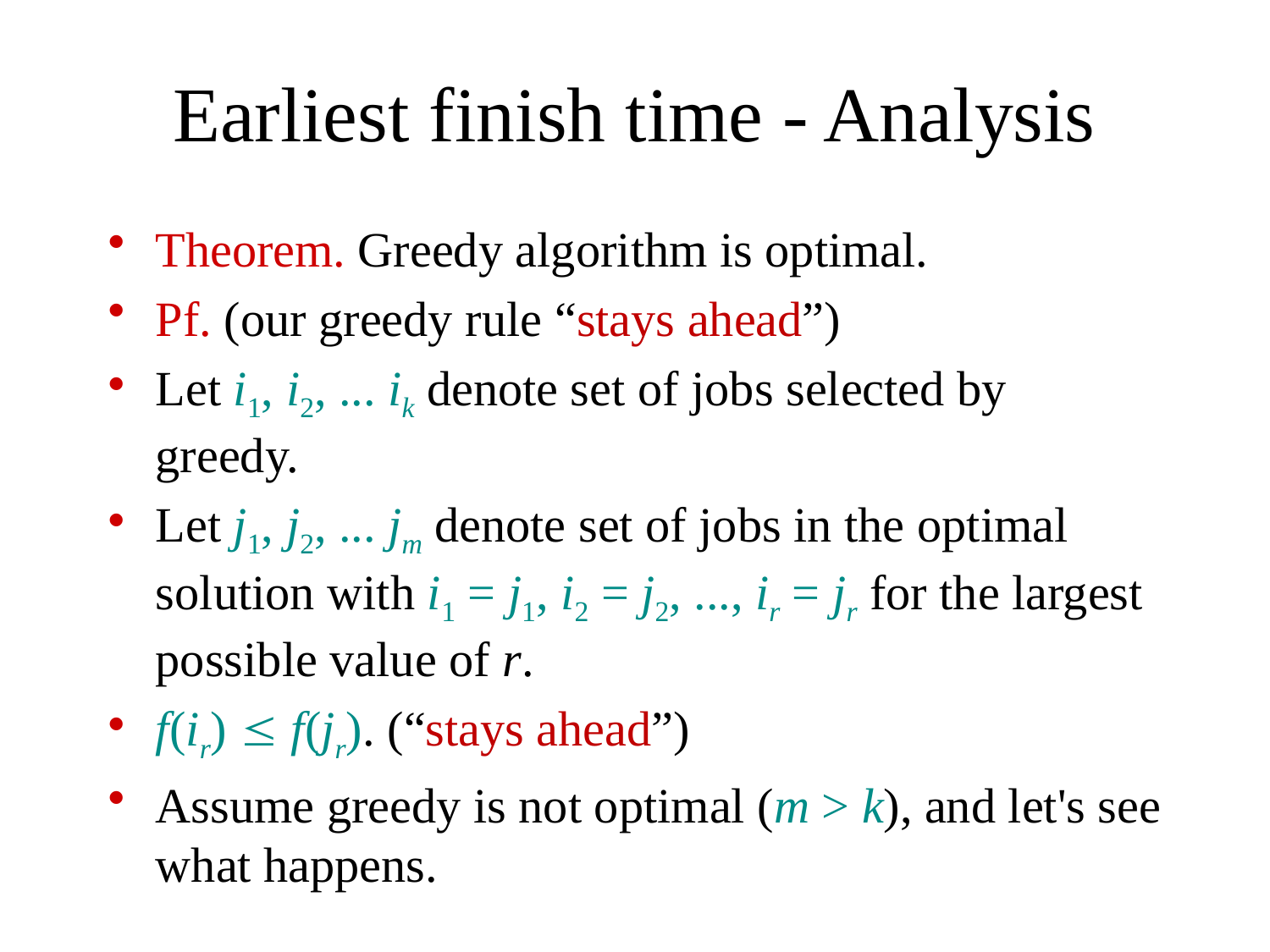

# Earliest finish time - Analysis
Theorem. Greedy algorithm is optimal.
Pf. (our greedy rule “stays ahead”)
Let i1, i2, ... ik denote set of jobs selected by greedy.
Let j1, j2, ... jm denote set of jobs in the optimal solution with i1 = j1, i2 = j2, ..., ir = jr for the largest possible value of r.
f(ir) ≤ f(jr). (“stays ahead”)
Assume greedy is not optimal (m > k), and let's see what happens.
11